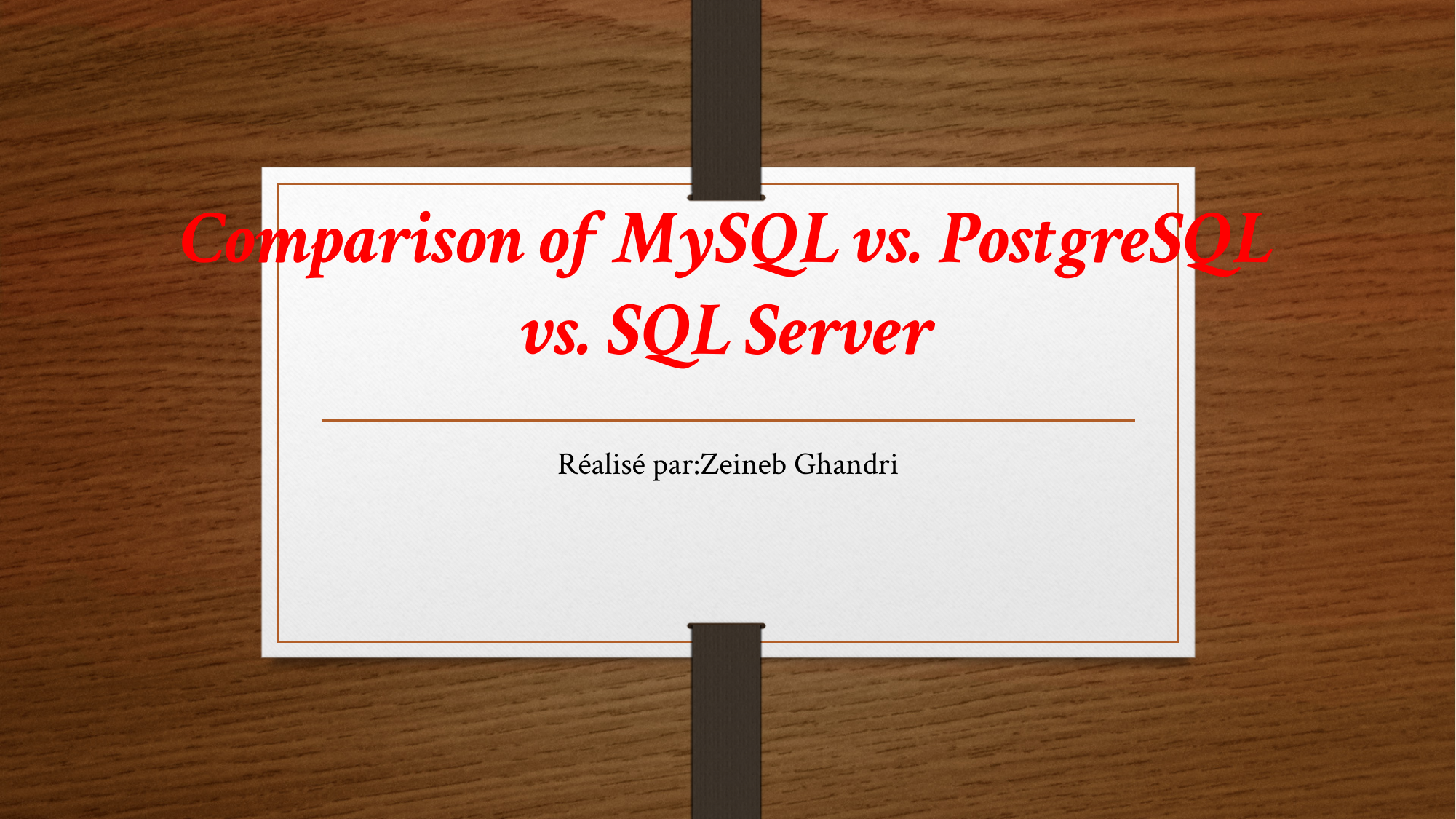

# Comparison of MySQL vs. PostgreSQL vs. SQL Server
Réalisé par:Zeineb Ghandri